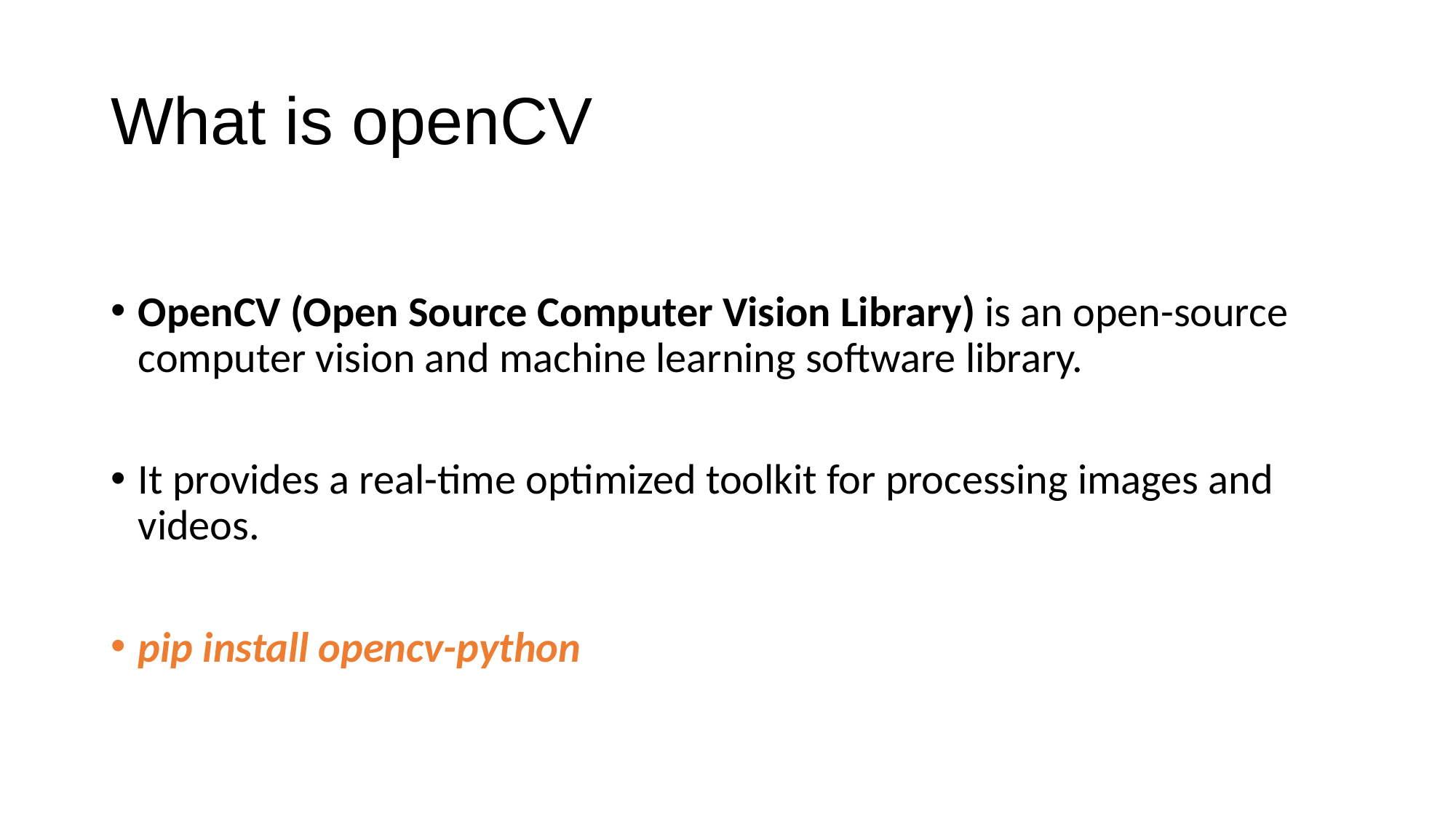

# What is openCV

OpenCV (Open Source Computer Vision Library) is an open-source computer vision and machine learning software library.

It provides a real-time optimized toolkit for processing images and videos.

pip install opencv-python